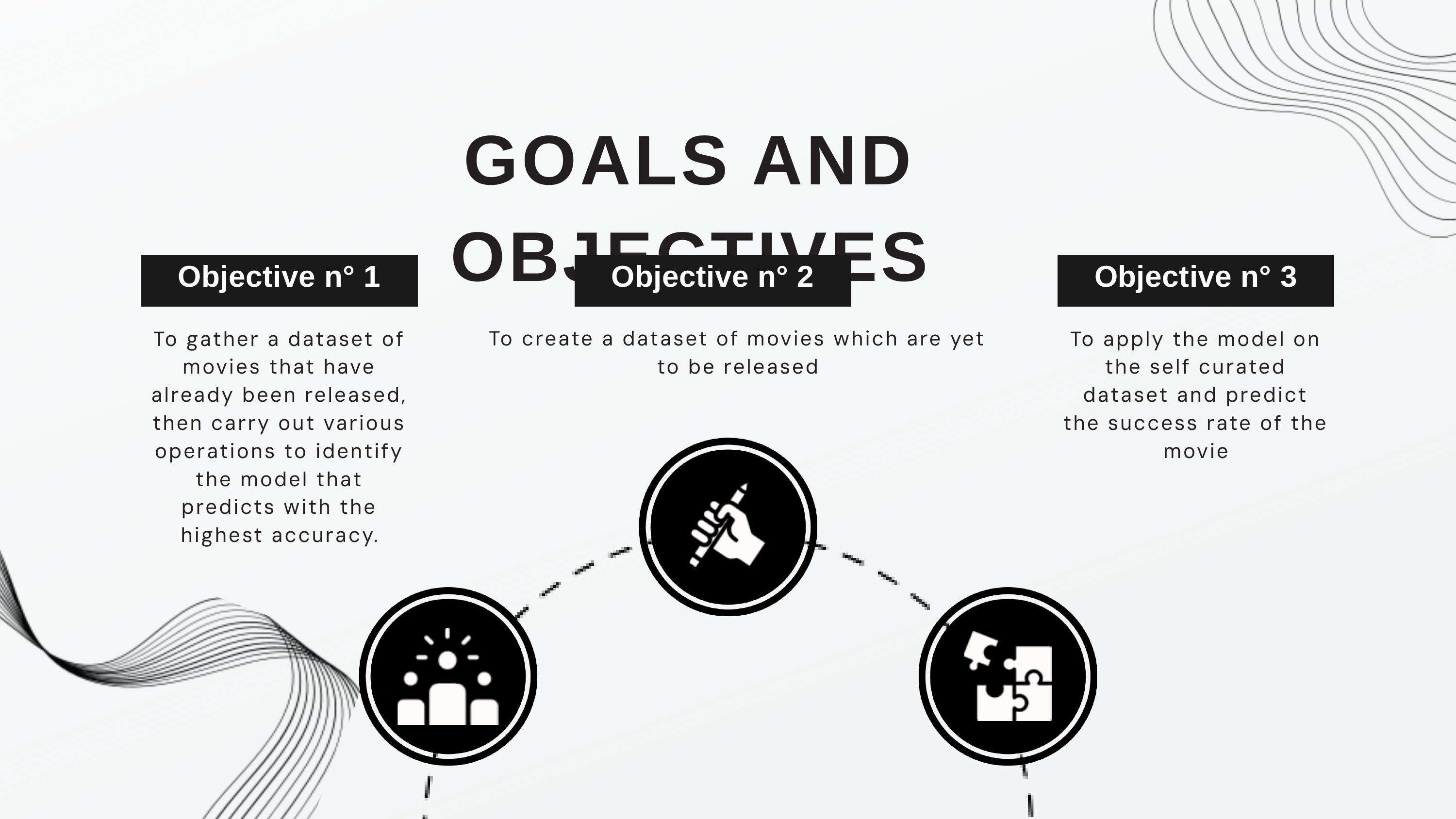

GOALS AND OBJECTIVES

Objective n° 1

Objective n° 2

Objective n° 3
To create a dataset of movies which are yet to be released
To gather a dataset of movies that have already been released, then carry out various operations to identify the model that predicts with the highest accuracy.
To apply the model on the self curated dataset and predict the success rate of the movie